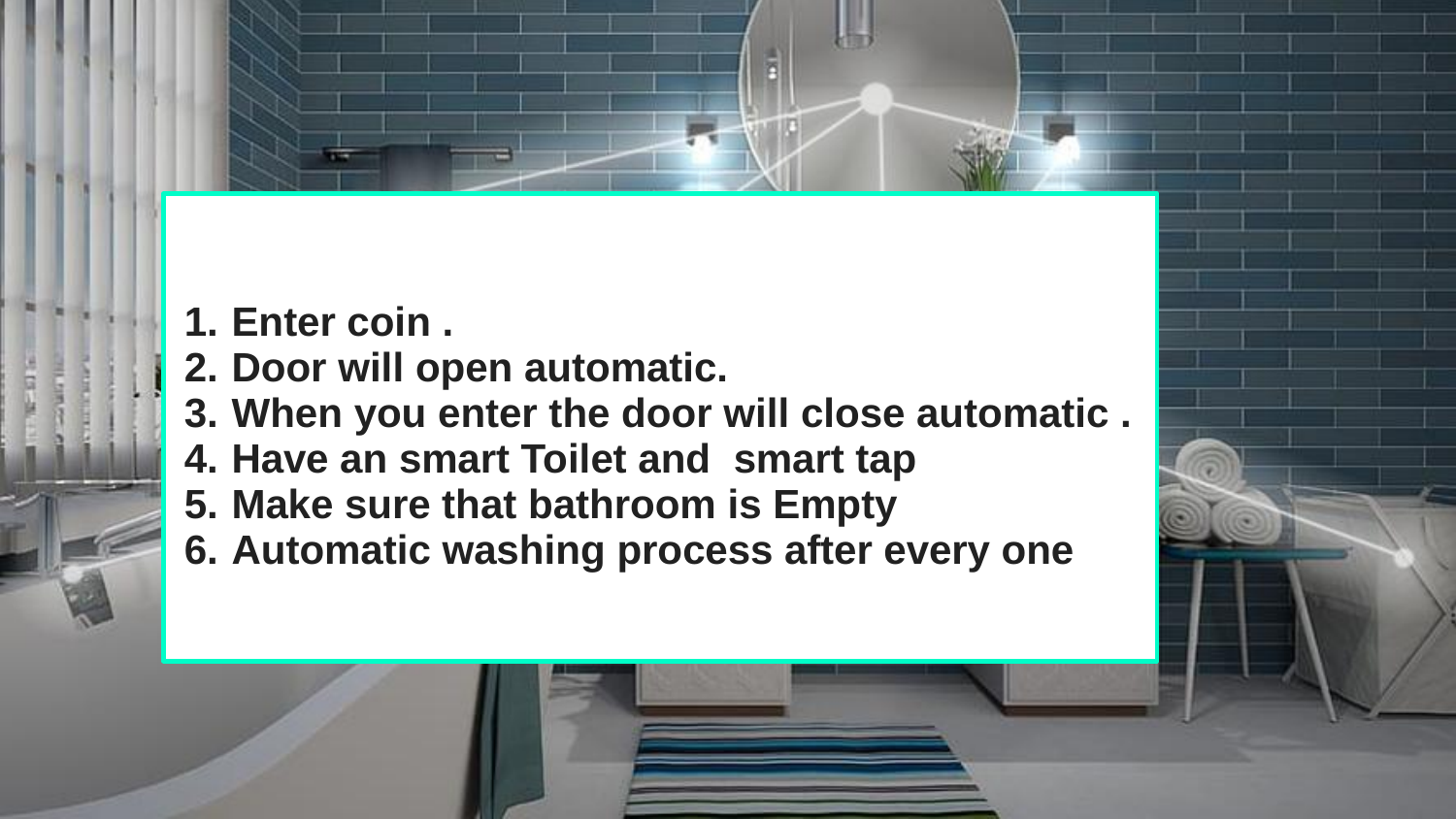

# Enter coin .
Door will open automatic.
When you enter the door will close automatic .
Have an smart Toilet and  smart tap
Make sure that bathroom is Empty
Automatic washing process after every one